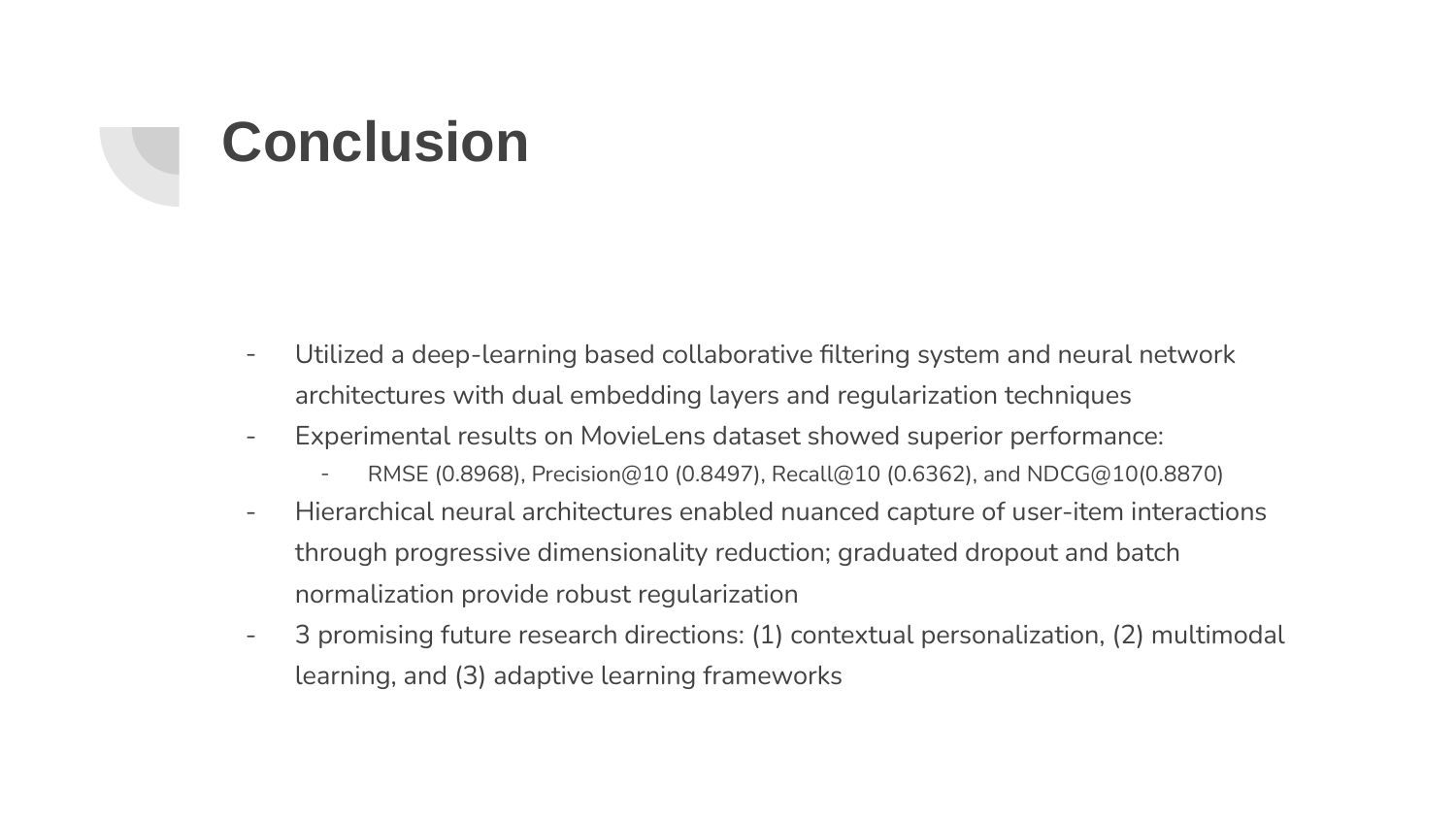

# Conclusion
Utilized a deep-learning based collaborative filtering system and neural network architectures with dual embedding layers and regularization techniques
Experimental results on MovieLens dataset showed superior performance:
RMSE (0.8968), Precision@10 (0.8497), Recall@10 (0.6362), and NDCG@10(0.8870)
Hierarchical neural architectures enabled nuanced capture of user-item interactions through progressive dimensionality reduction; graduated dropout and batch normalization provide robust regularization
3 promising future research directions: (1) contextual personalization, (2) multimodal learning, and (3) adaptive learning frameworks